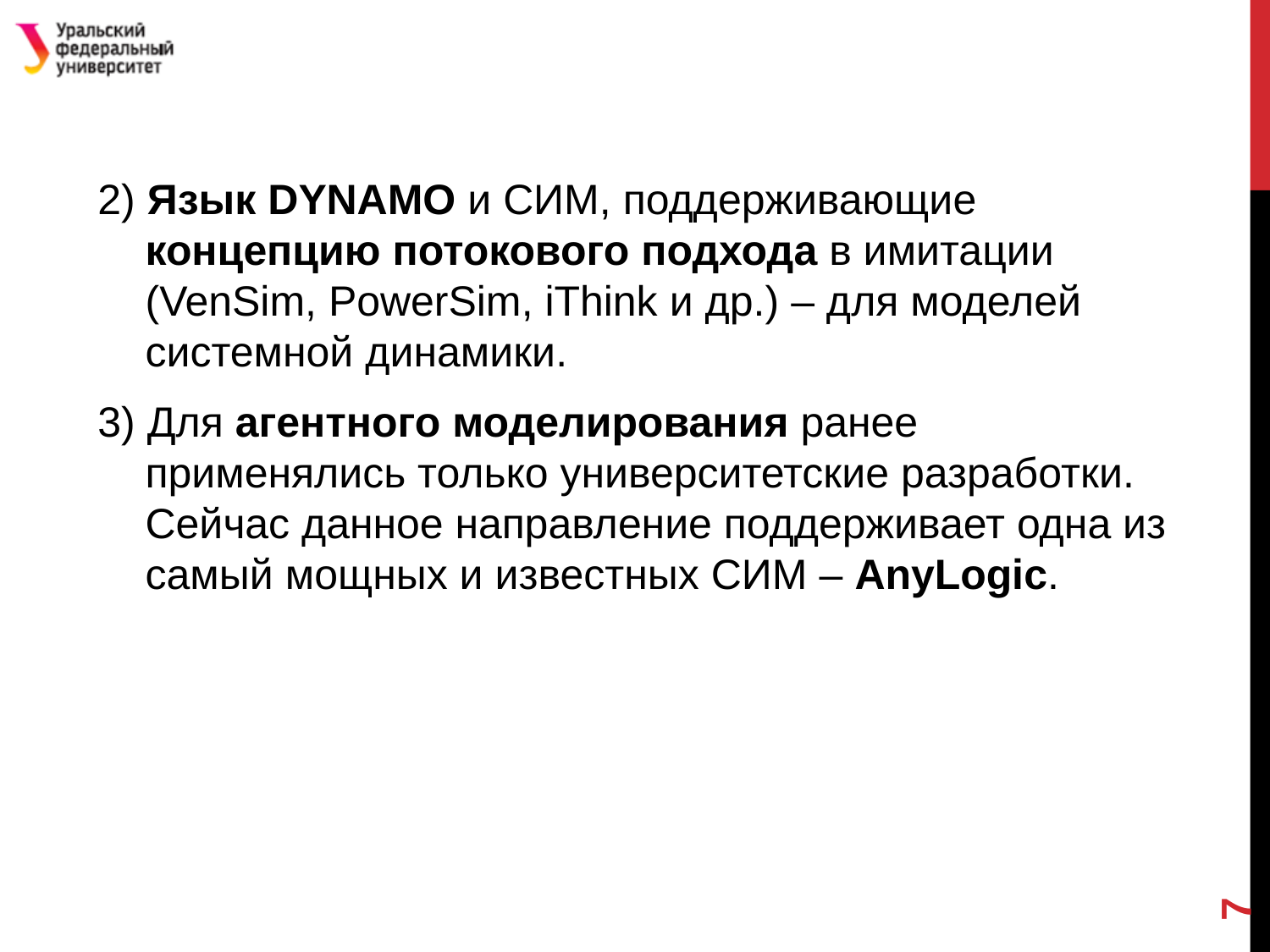

#
2) Язык DYNAMO и СИМ, поддерживающие концепцию потокового подхода в имитации (VenSim, PowerSim, iThink и др.) – для моделей системной динамики.
3) Для агентного моделирования ранее применялись только университетские разработки. Сейчас данное направление поддерживает одна из самый мощных и известных СИМ – AnyLogic.
7